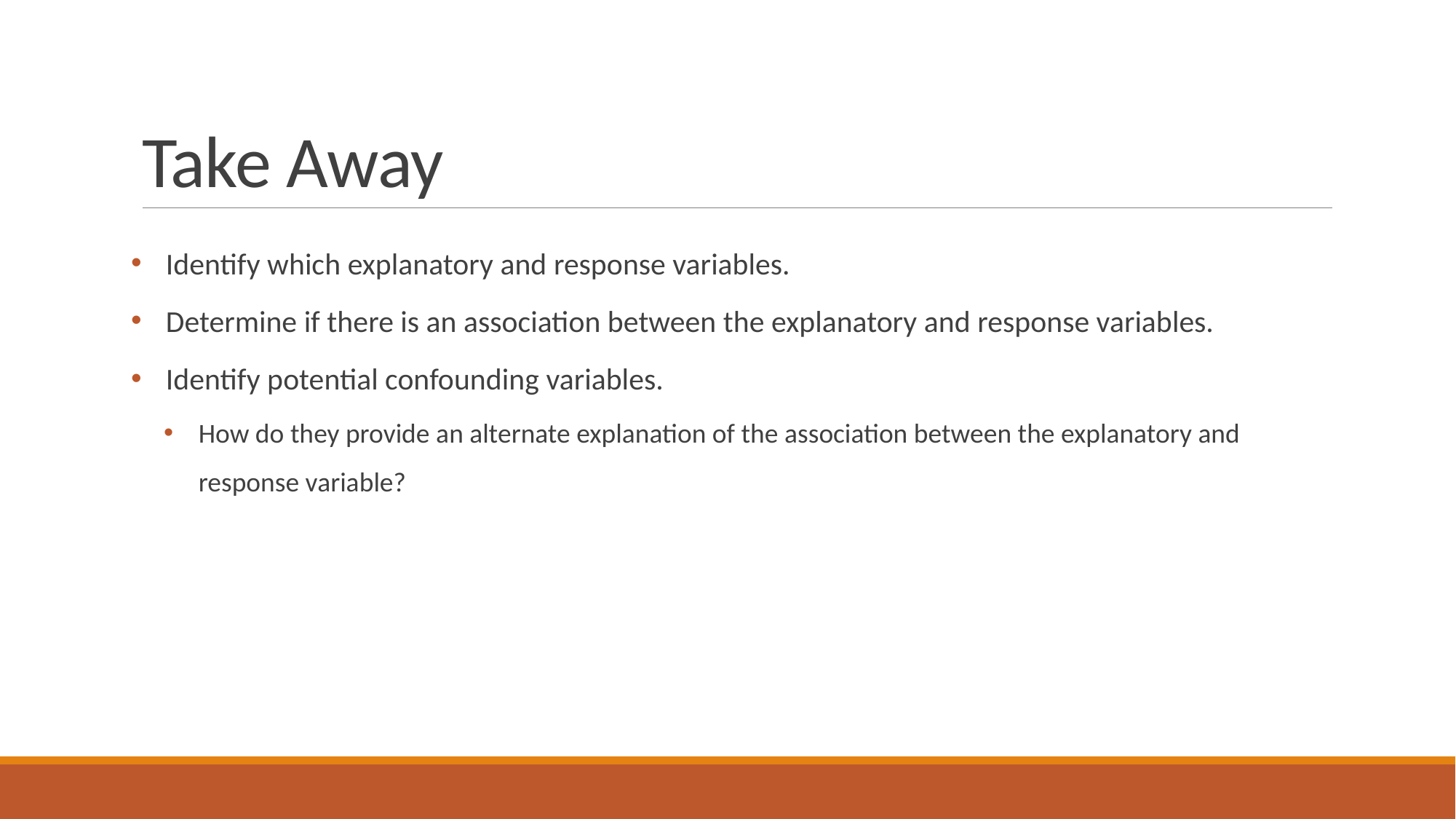

# Take Away
Identify which explanatory and response variables.
Determine if there is an association between the explanatory and response variables.
Identify potential confounding variables.
How do they provide an alternate explanation of the association between the explanatory and response variable?